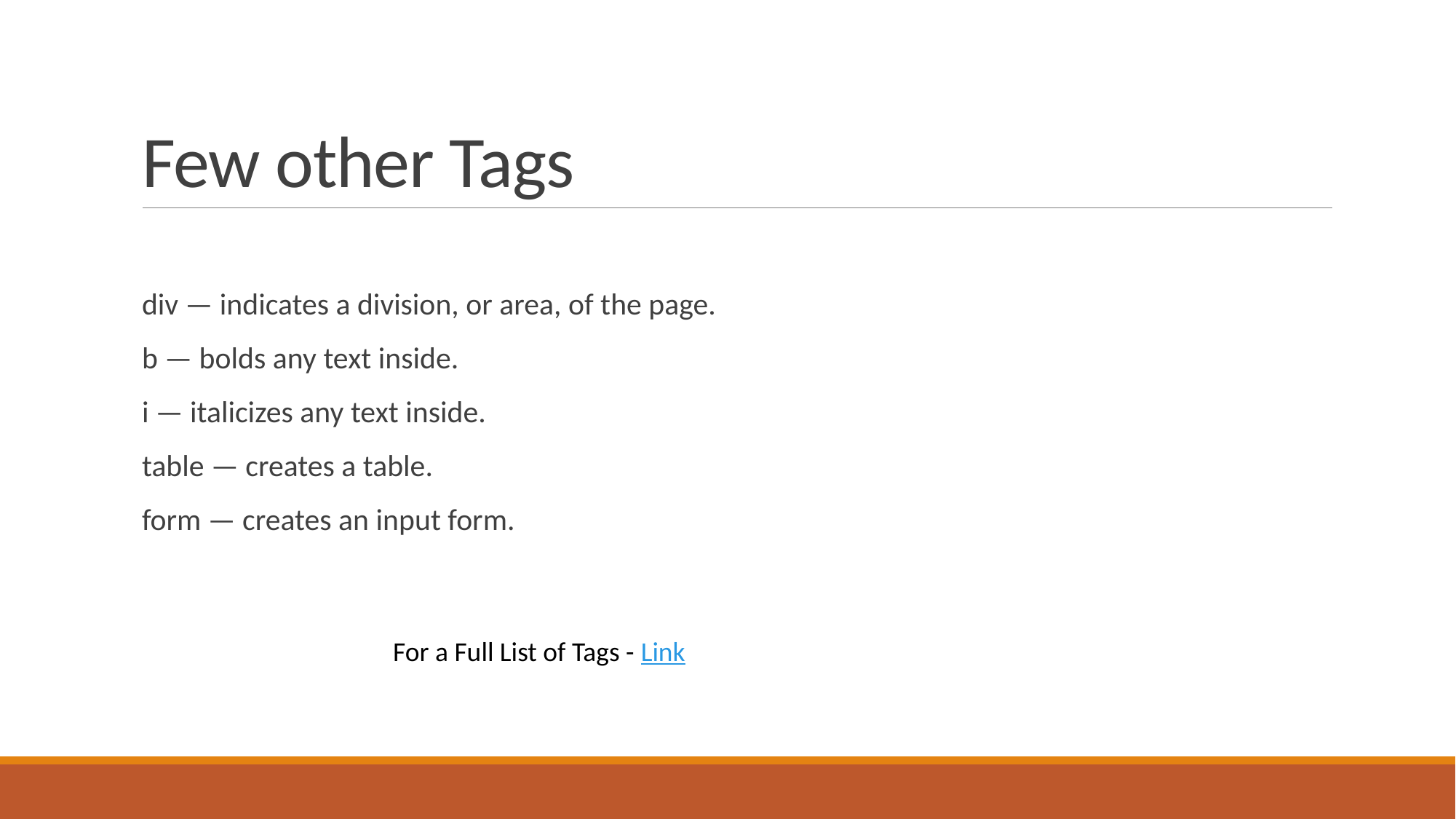

# Few other Tags
div — indicates a division, or area, of the page.
b — bolds any text inside.
i — italicizes any text inside.
table — creates a table.
form — creates an input form.
For a Full List of Tags - Link